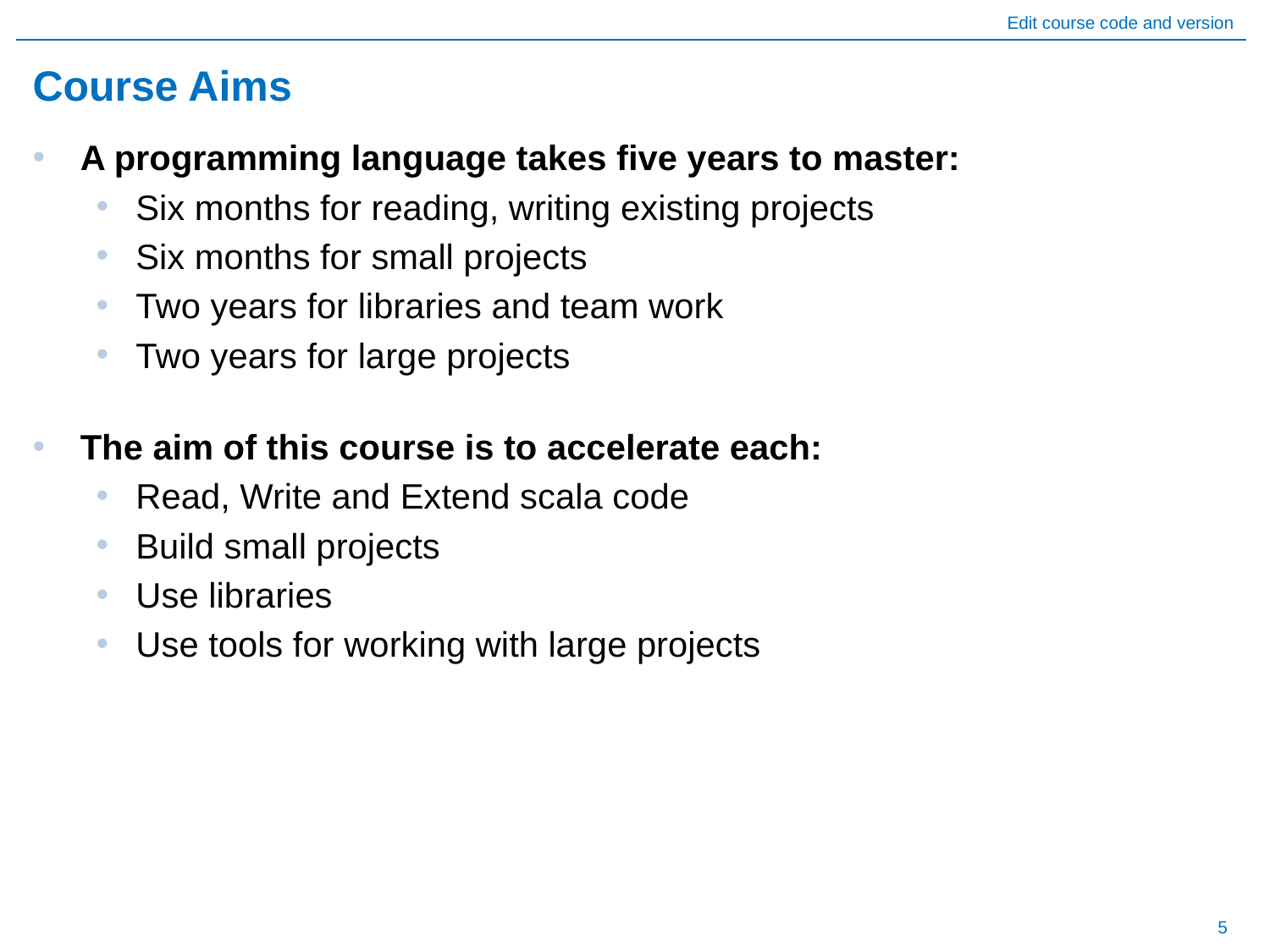

# Course Aims
A programming language takes five years to master:
Six months for reading, writing existing projects
Six months for small projects
Two years for libraries and team work
Two years for large projects
The aim of this course is to accelerate each:
Read, Write and Extend scala code
Build small projects
Use libraries
Use tools for working with large projects